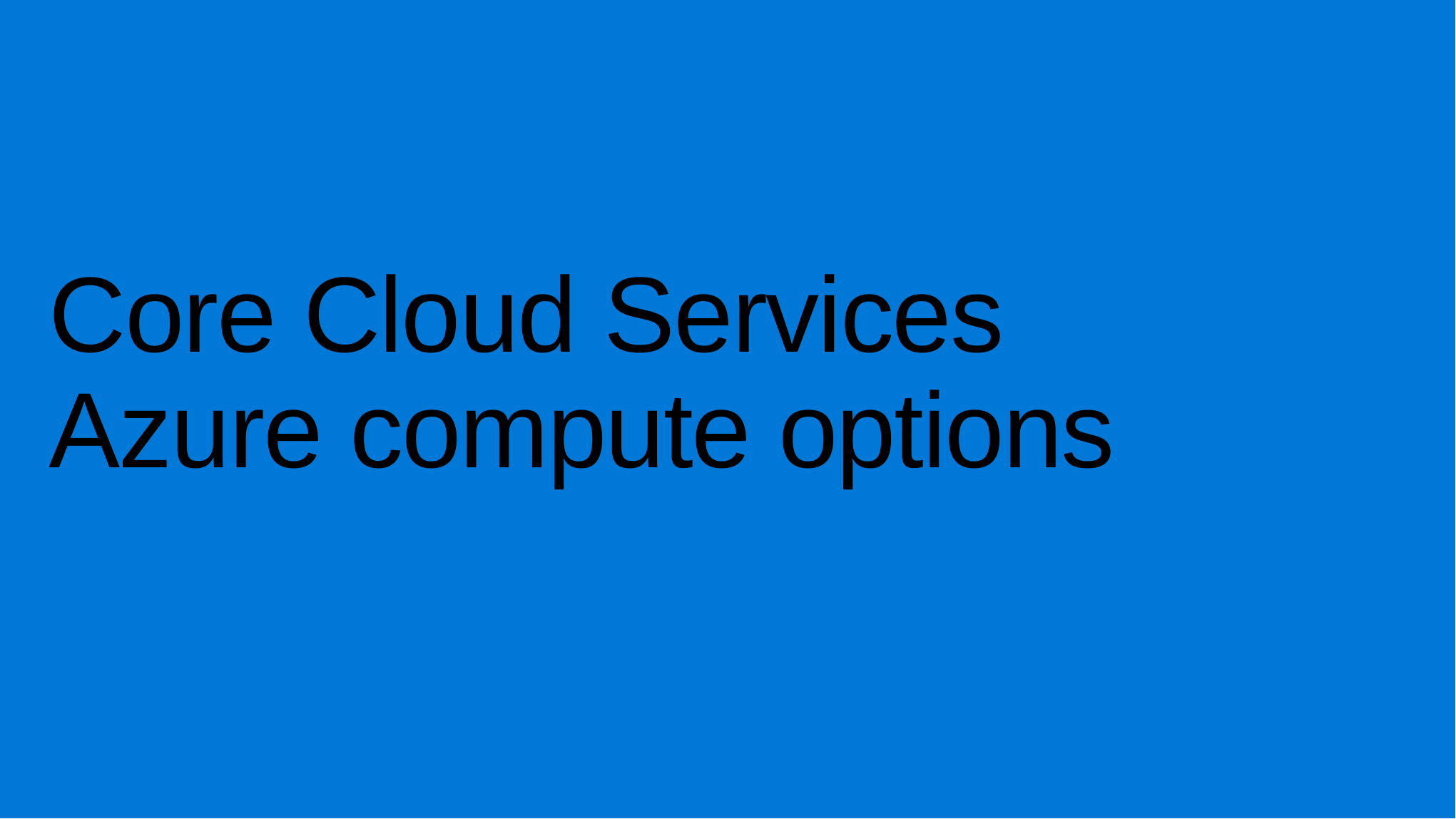

# Core Cloud Services Azure compute options